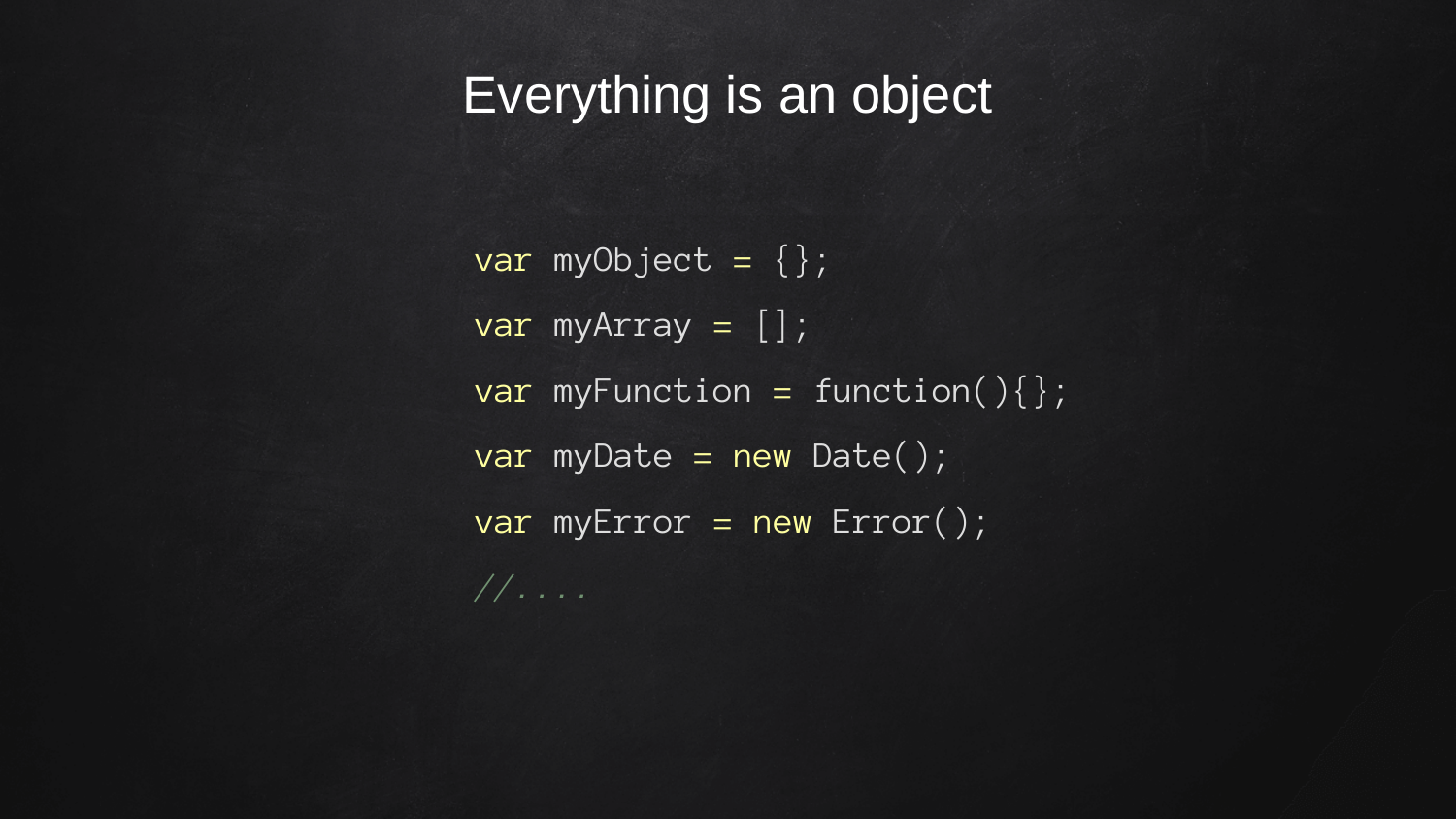

# Everything is an object
var myObject = {};
var myArray = [];
var myFunction = function(){};
var myDate = new Date();
var myError = new Error();
//....